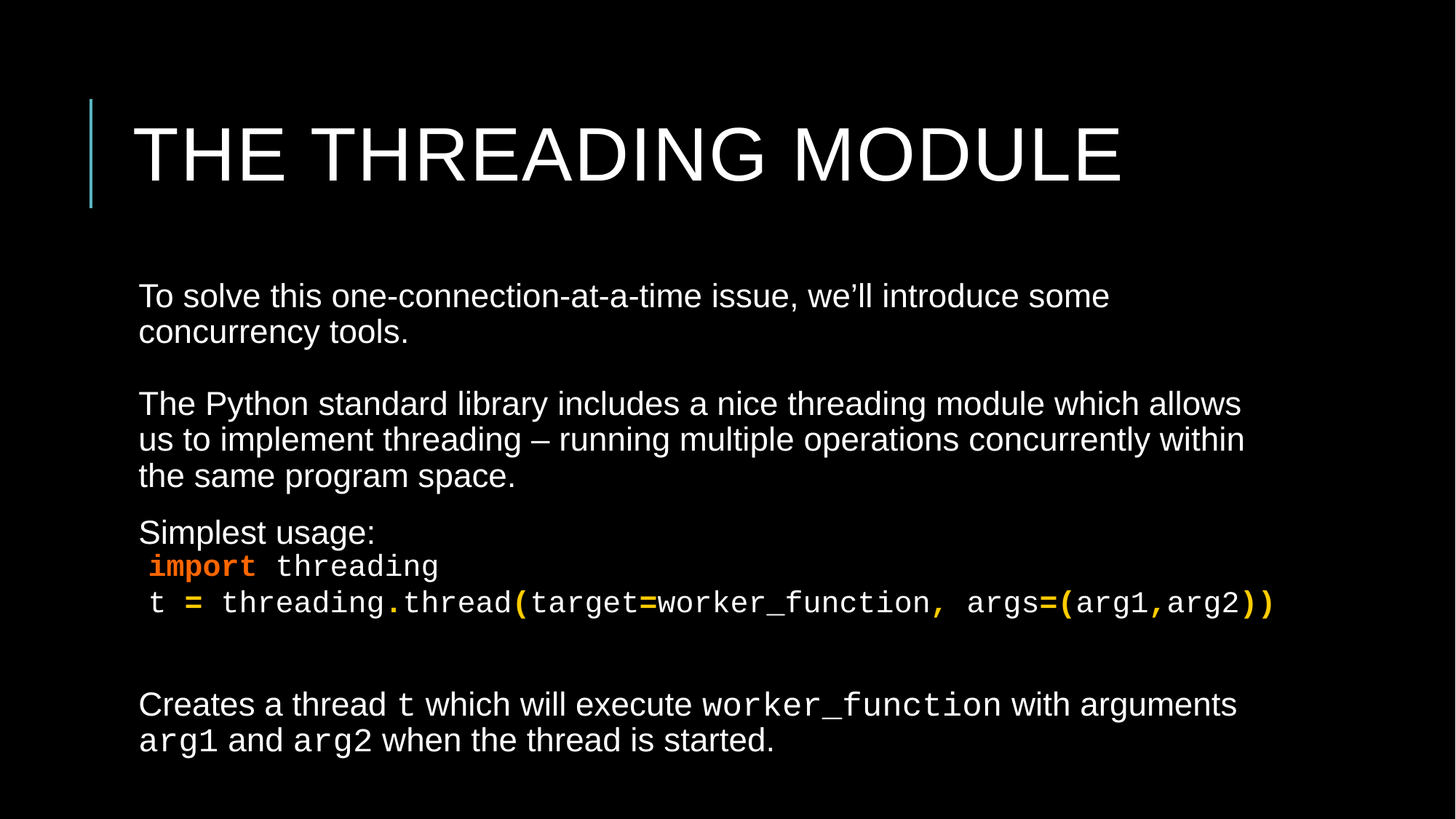

# The threading module
To solve this one-connection-at-a-time issue, we’ll introduce some concurrency tools.
The Python standard library includes a nice threading module which allows us to implement threading – running multiple operations concurrently within the same program space.
Simplest usage:

Creates a thread t which will execute worker_function with arguments arg1 and arg2 when the thread is started.
import threading
t = threading.thread(target=worker_function, args=(arg1,arg2))